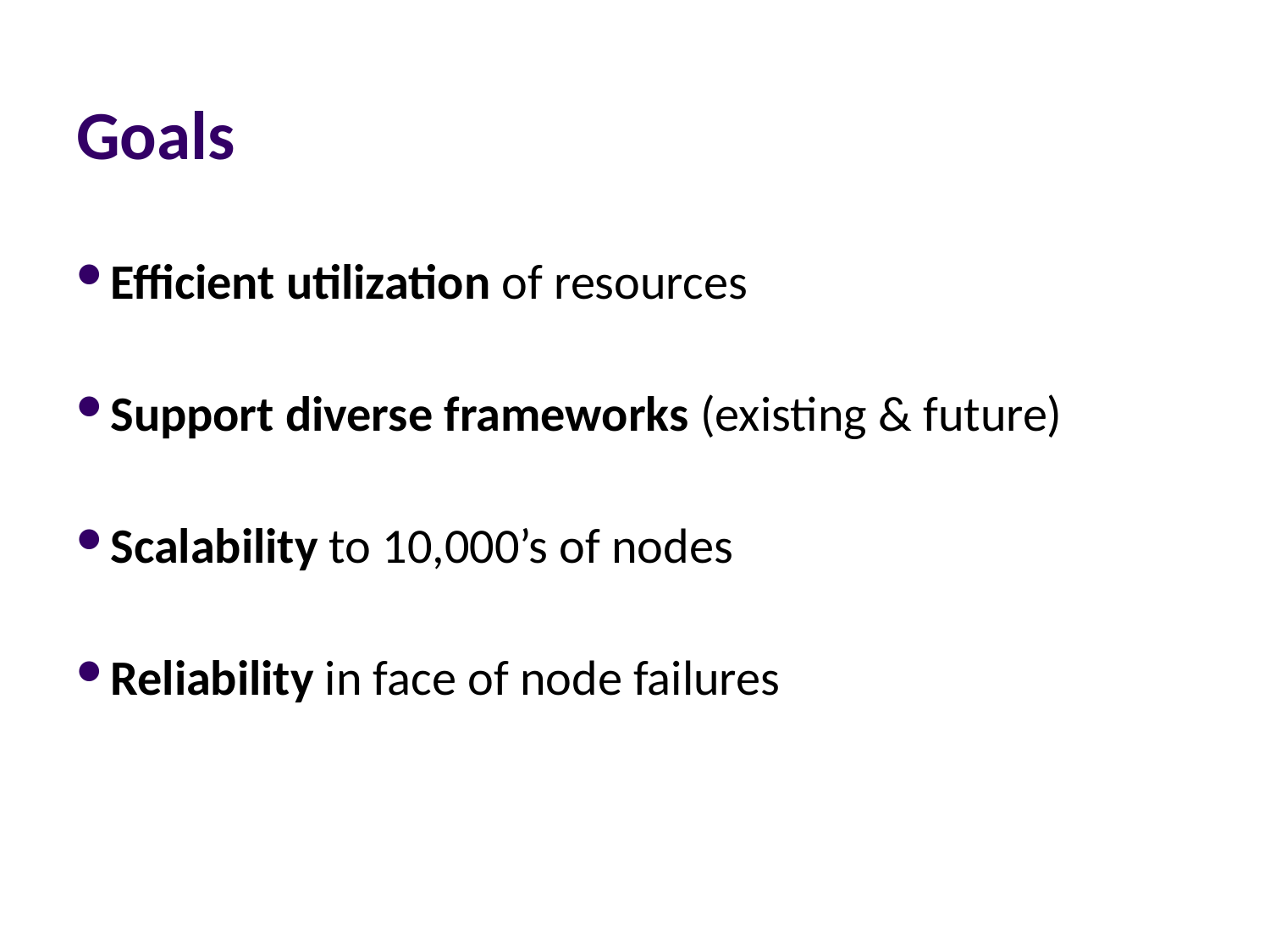

# Goals
Efficient utilization of resources

Support diverse frameworks (existing & future)

Scalability to 10,000’s of nodes

Reliability in face of node failures